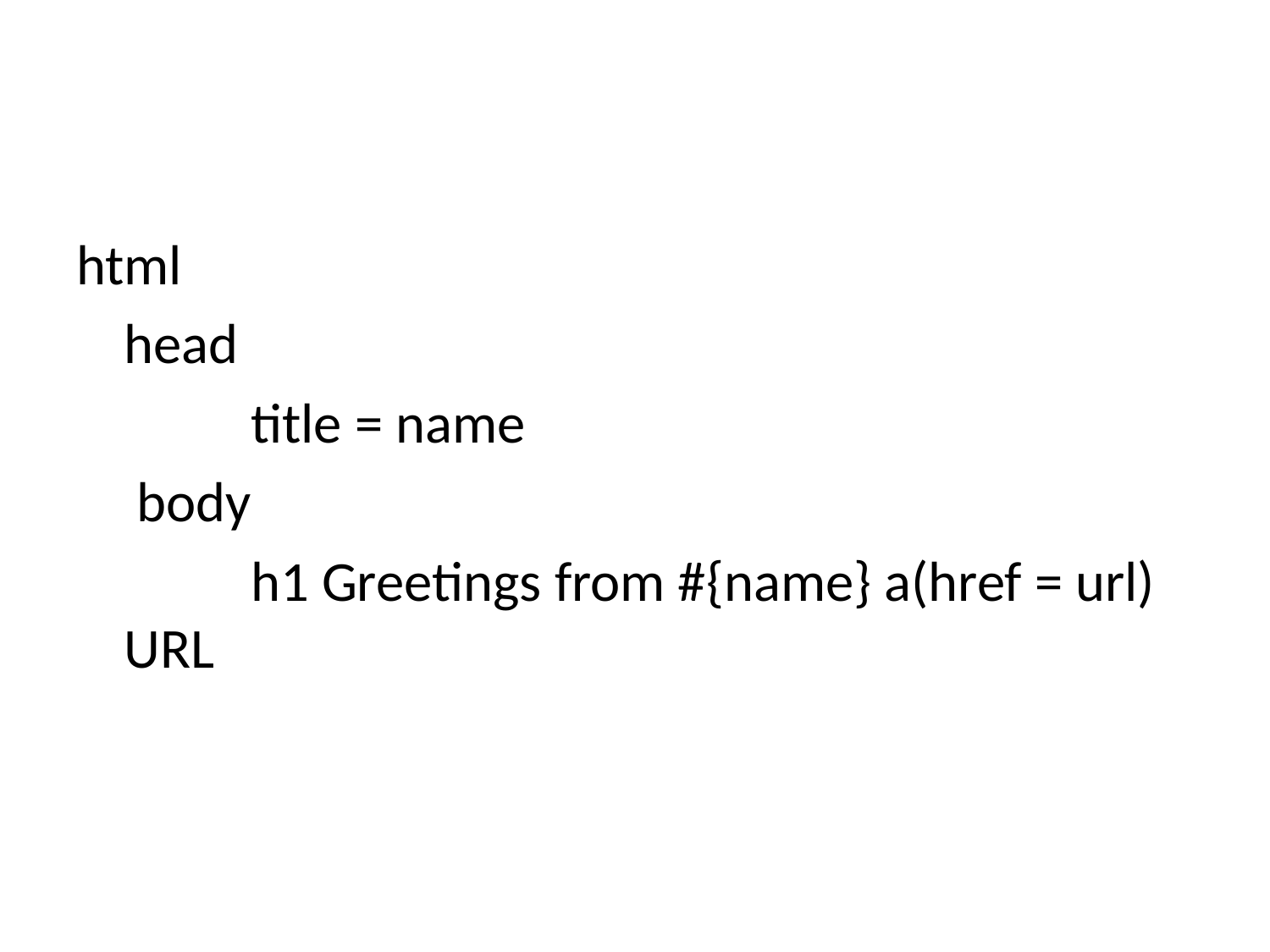

#
html
	head
		title = name
	 body
		h1 Greetings from #{name} a(href = url) URL